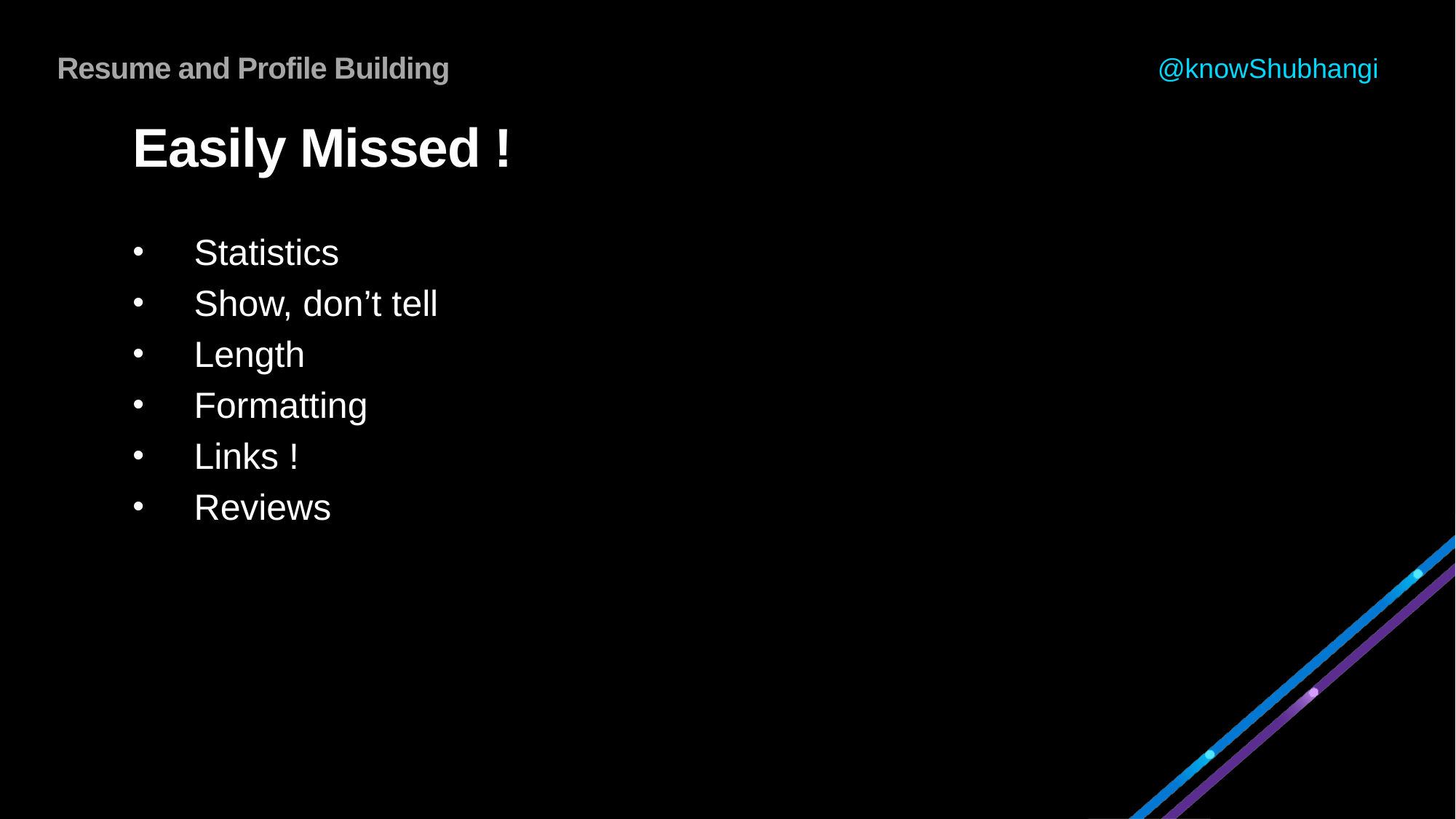

# Resume and Profile Building
@knowShubhangi
Easily Missed !
Statistics
Show, don’t tell
Length
Formatting
Links !
Reviews